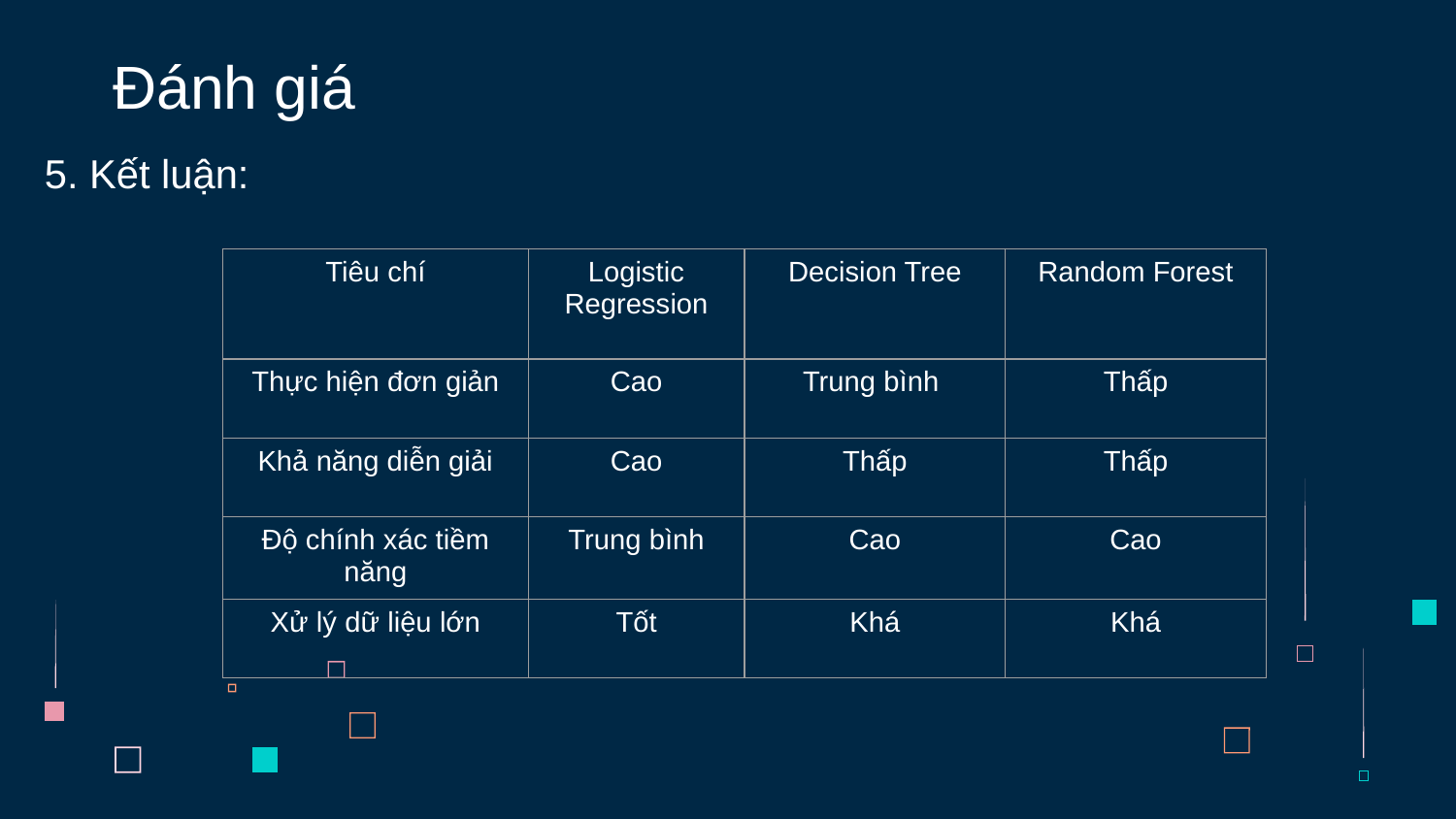

# Đánh giá
5. Kết luận:
| Tiêu chí | Logistic Regression | Decision Tree | Random Forest |
| --- | --- | --- | --- |
| Thực hiện đơn giản | Cao | Trung bình | Thấp |
| Khả năng diễn giải | Cao | Thấp | Thấp |
| Độ chính xác tiềm năng | Trung bình | Cao | Cao |
| Xử lý dữ liệu lớn | Tốt | Khá | Khá |